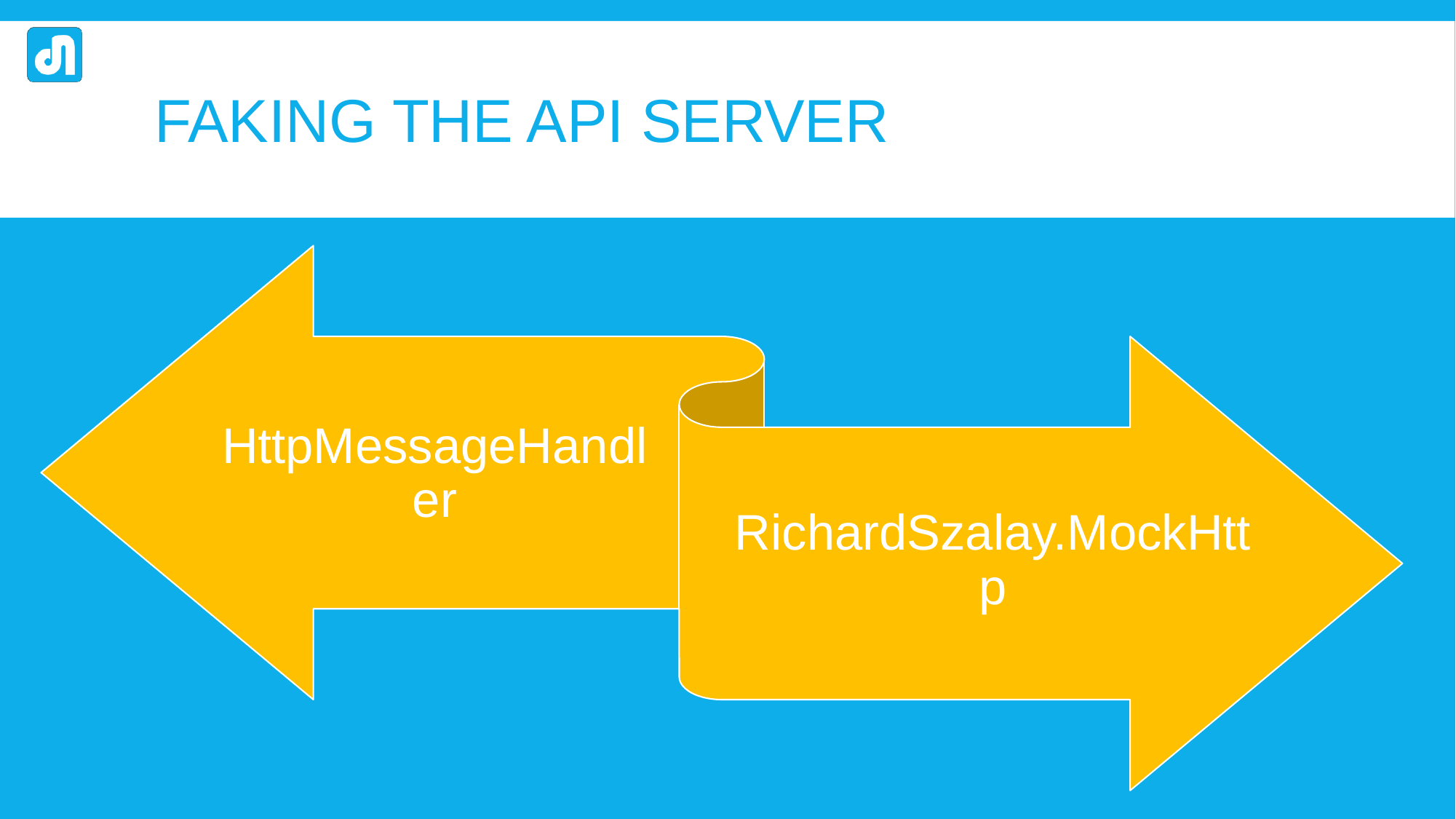

# Faking the API Server
HttpMessageHandler
RichardSzalay.MockHttp